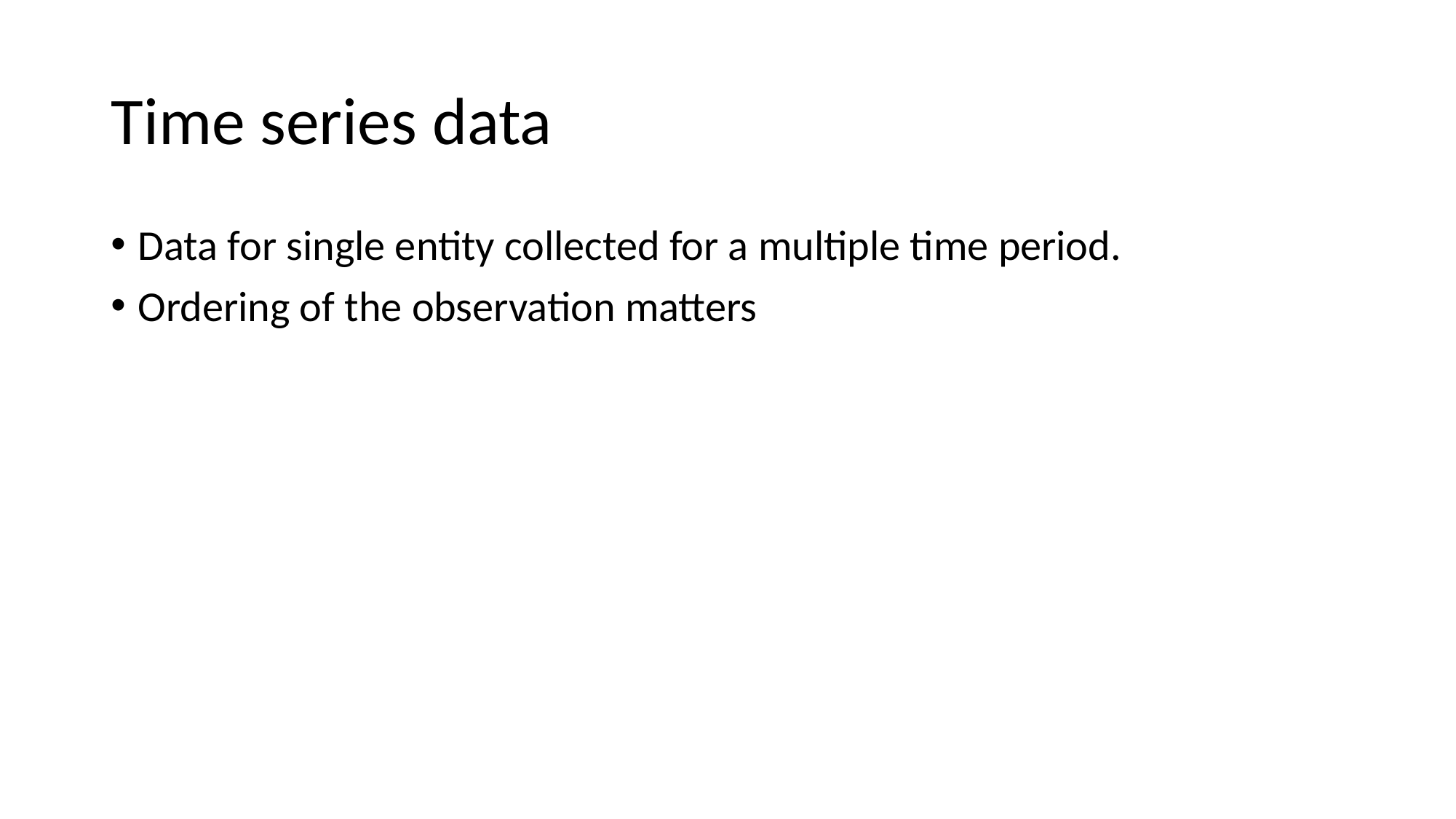

# Time series data
Data for single entity collected for a multiple time period.
Ordering of the observation matters